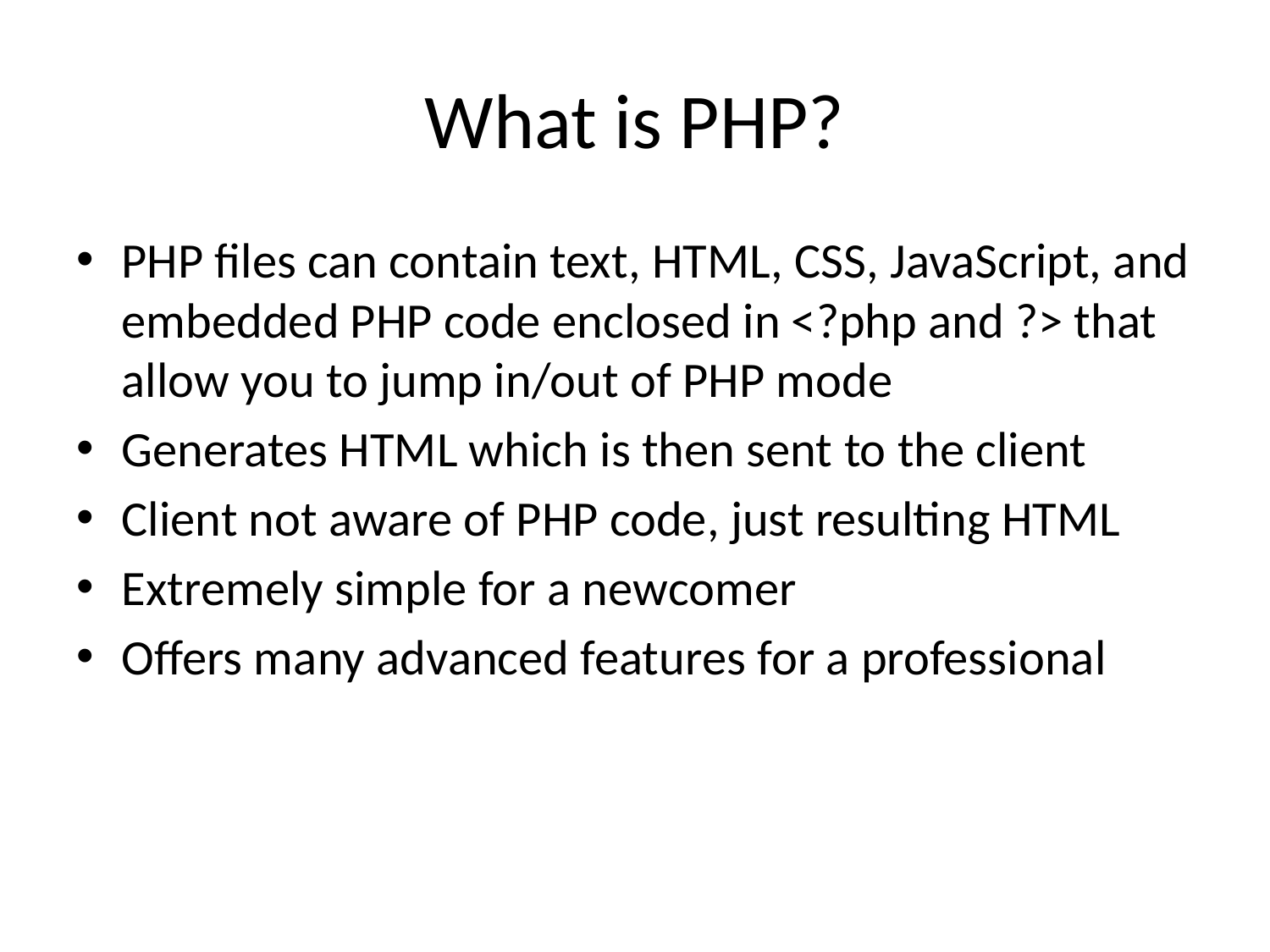

# What is PHP?
PHP files can contain text, HTML, CSS, JavaScript, and embedded PHP code enclosed in <?php and ?> that allow you to jump in/out of PHP mode
Generates HTML which is then sent to the client
Client not aware of PHP code, just resulting HTML
Extremely simple for a newcomer
Offers many advanced features for a professional